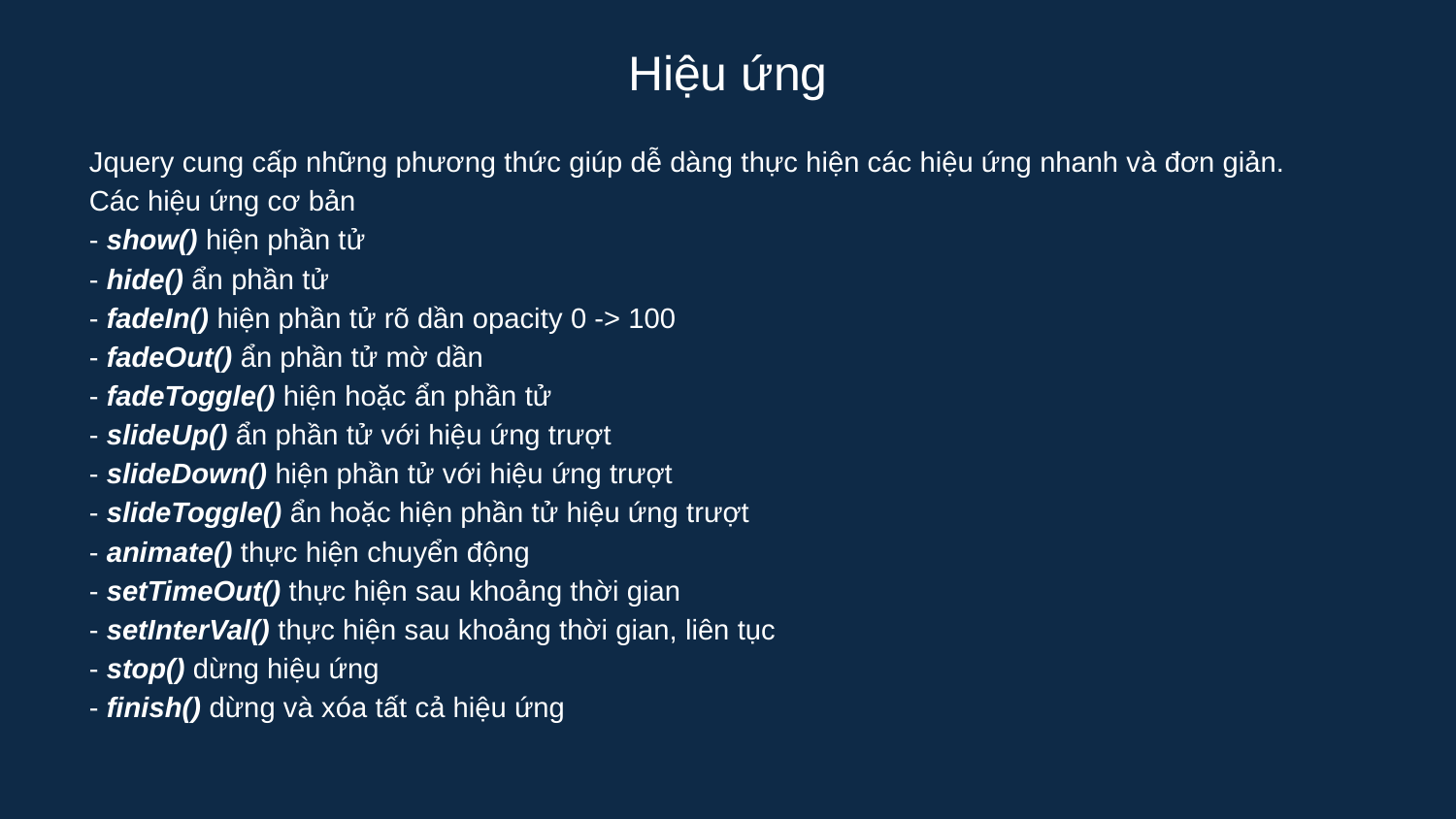

Hiệu ứng
Jquery cung cấp những phương thức giúp dễ dàng thực hiện các hiệu ứng nhanh và đơn giản.
Các hiệu ứng cơ bản
- show() hiện phần tử
- hide() ẩn phần tử
- fadeIn() hiện phần tử rõ dần opacity 0 -> 100
- fadeOut() ẩn phần tử mờ dần
- fadeToggle() hiện hoặc ẩn phần tử
- slideUp() ẩn phần tử với hiệu ứng trượt
- slideDown() hiện phần tử với hiệu ứng trượt
- slideToggle() ẩn hoặc hiện phần tử hiệu ứng trượt
- animate() thực hiện chuyển động
- setTimeOut() thực hiện sau khoảng thời gian
- setInterVal() thực hiện sau khoảng thời gian, liên tục
- stop() dừng hiệu ứng
- finish() dừng và xóa tất cả hiệu ứng